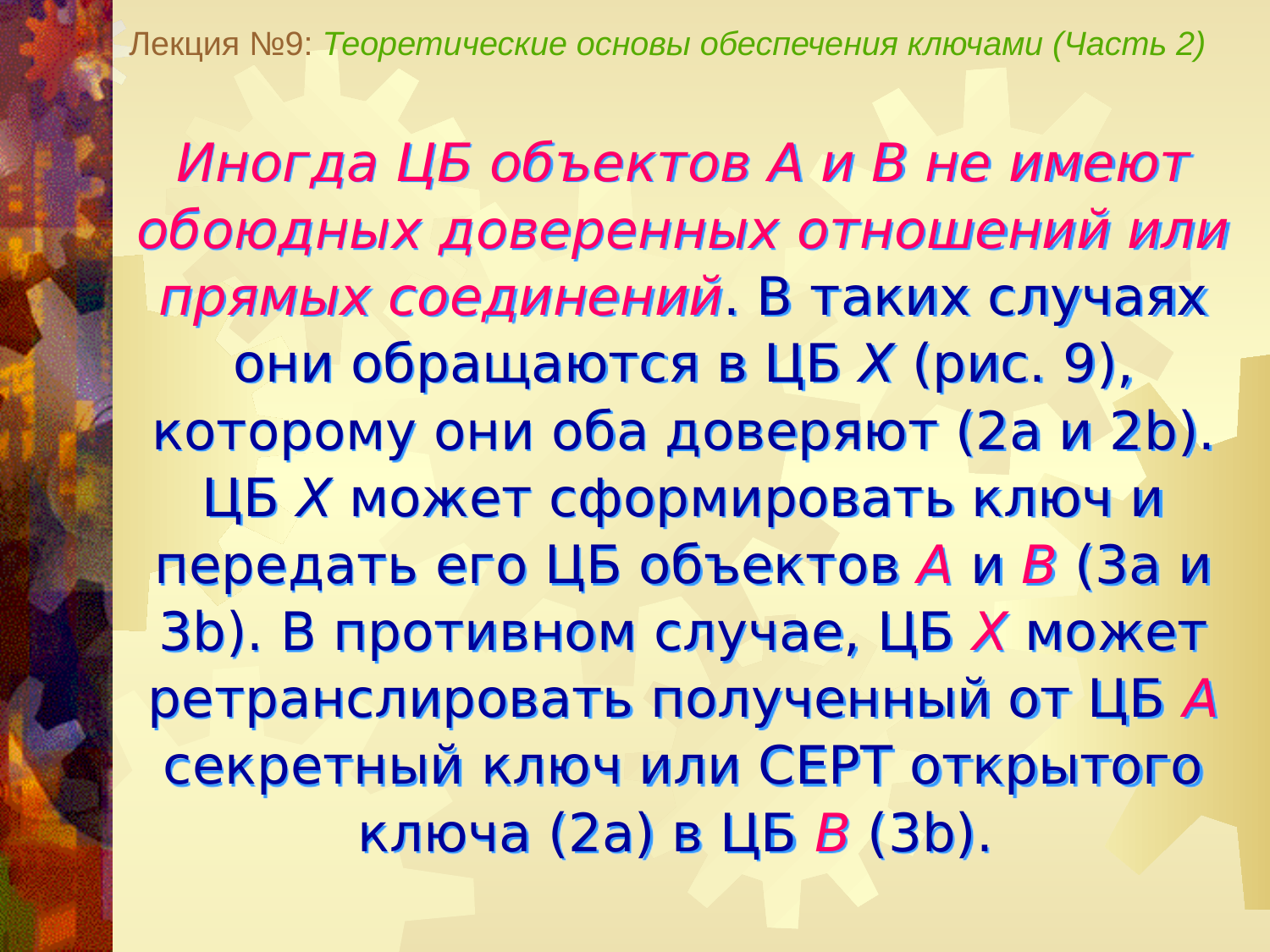

Лекция №9: Теоретические основы обеспечения ключами (Часть 2)
Иногда ЦБ объектов А и В не имеют обоюдных доверенных отношений или прямых соединений. В таких случаях они обращаются в ЦБ Х (рис. 9), которому они оба доверяют (2а и 2b). ЦБ Х может сформировать ключ и передать его ЦБ объектов А и В (3а и 3b). В противном случае, ЦБ Х может ретранслировать полученный от ЦБ А секретный ключ или СЕРТ открытого ключа (2а) в ЦБ В (3b).